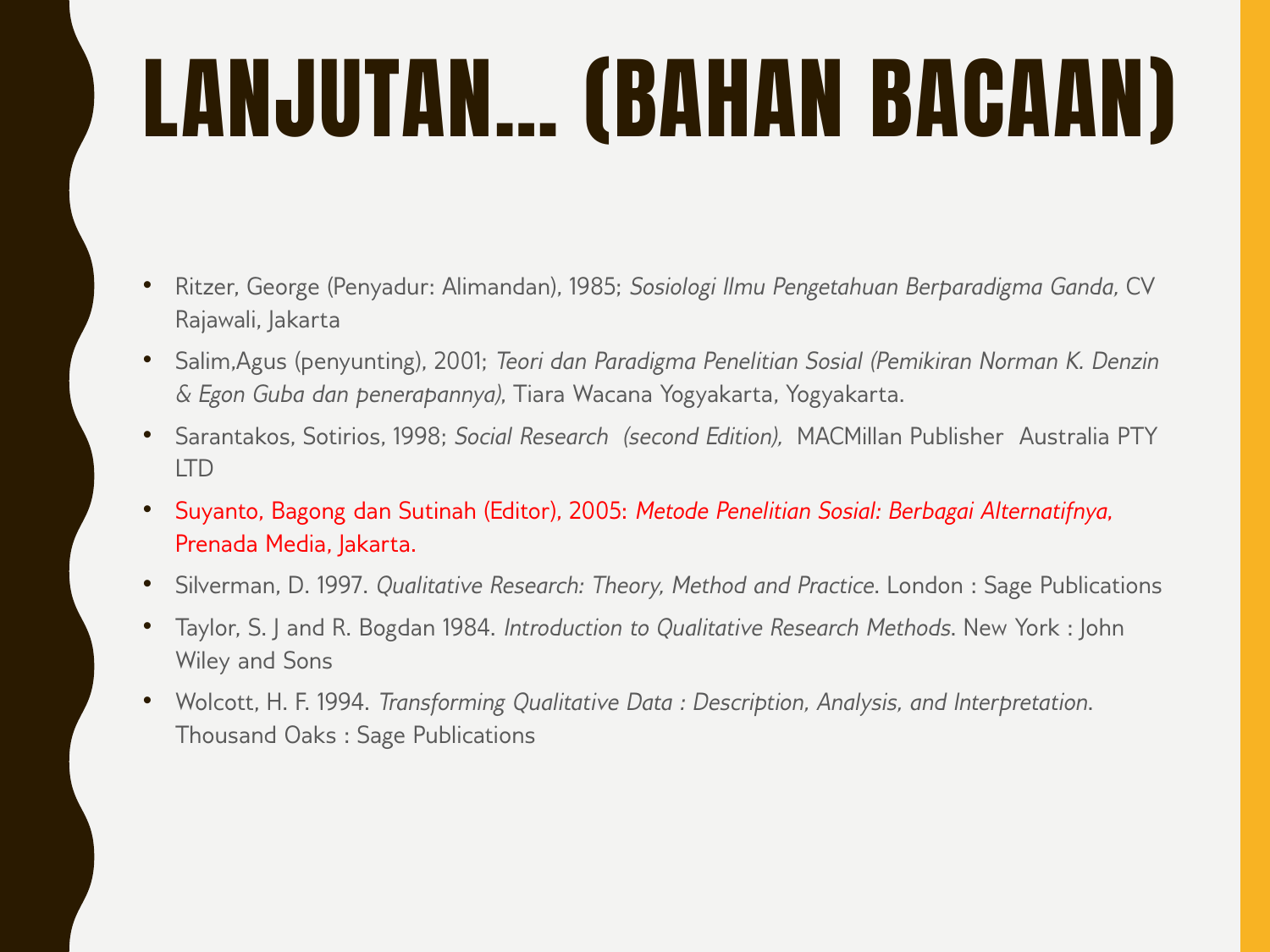

# Lanjutan… (bahan bacaan)
Ritzer, George (Penyadur: Alimandan), 1985; Sosiologi Ilmu Pengetahuan Berparadigma Ganda, CV Rajawali, Jakarta
Salim,Agus (penyunting), 2001; Teori dan Paradigma Penelitian Sosial (Pemikiran Norman K. Denzin & Egon Guba dan penerapannya), Tiara Wacana Yogyakarta, Yogyakarta.
Sarantakos, Sotirios, 1998; Social Research  (second Edition),  MACMillan Publisher  Australia PTY LTD
Suyanto, Bagong dan Sutinah (Editor), 2005: Metode Penelitian Sosial: Berbagai Alternatifnya, Prenada Media, Jakarta.
Silverman, D. 1997. Qualitative Research: Theory, Method and Practice. London : Sage Publications
Taylor, S. J and R. Bogdan 1984. Introduction to Qualitative Research Methods. New York : John Wiley and Sons
Wolcott, H. F. 1994. Transforming Qualitative Data : Description, Analysis, and Interpretation. Thousand Oaks : Sage Publications